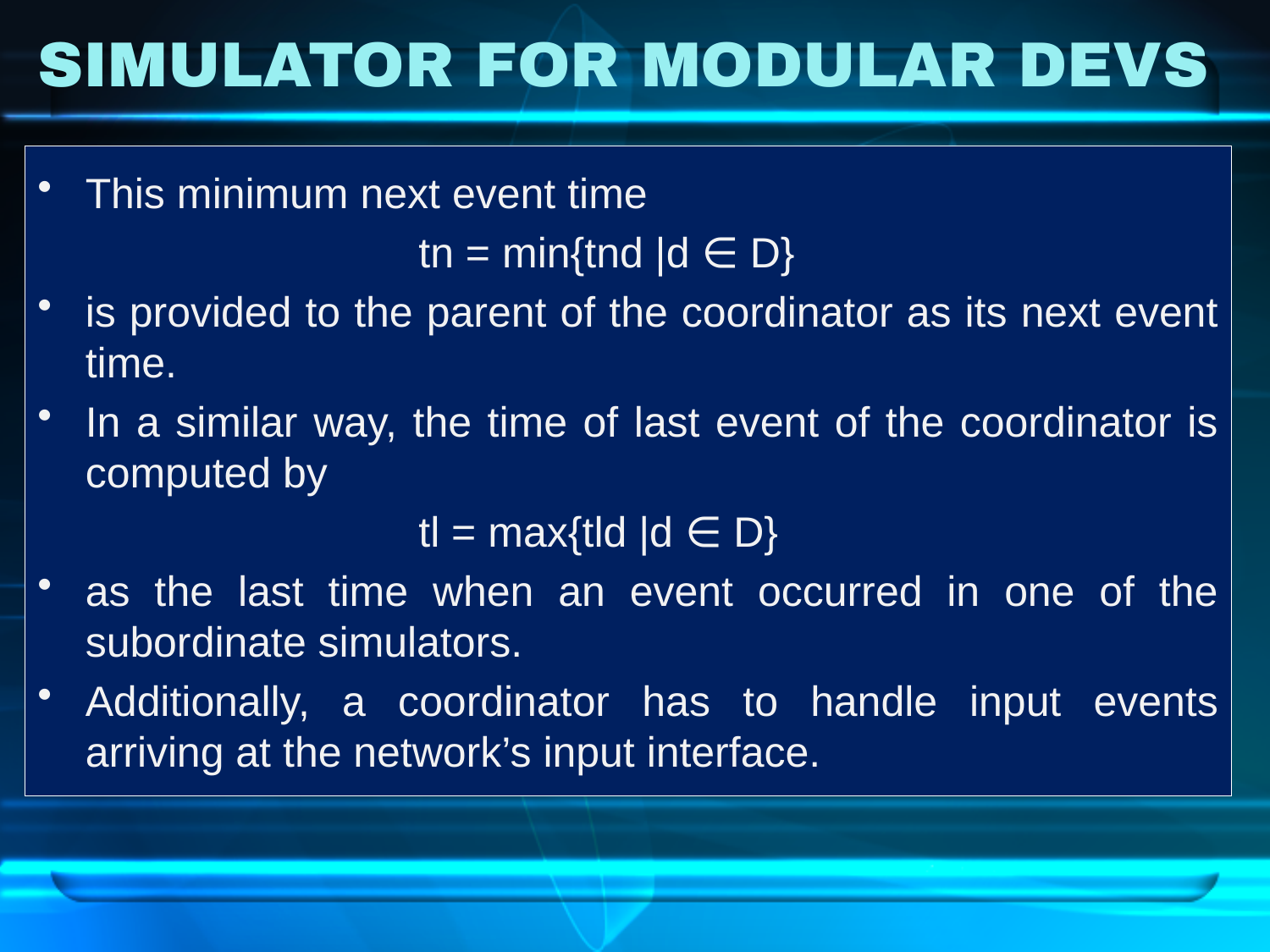

# SIMULATOR FOR MODULAR DEVS
This minimum next event time
			tn = min{tnd |d ∈ D}
is provided to the parent of the coordinator as its next event time.
In a similar way, the time of last event of the coordinator is computed by
			tl = max{tld |d ∈ D}
as the last time when an event occurred in one of the subordinate simulators.
Additionally, a coordinator has to handle input events arriving at the network’s input interface.